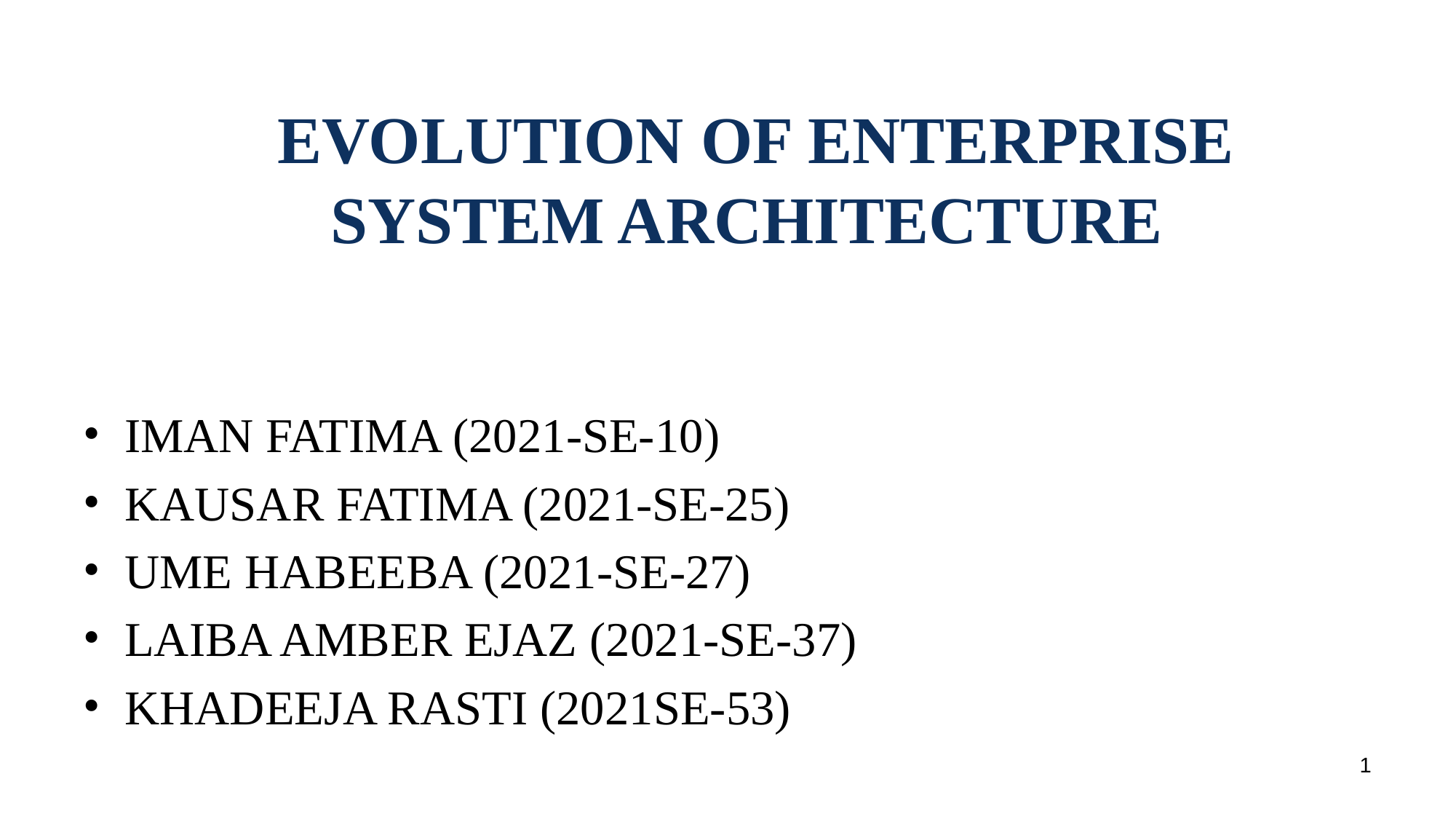

# EVOLUTION OF ENTERPRISE SYSTEM ARCHITECTURE
IMAN FATIMA (2021-SE-10)
KAUSAR FATIMA (2021-SE-25)
UME HABEEBA (2021-SE-27)
LAIBA AMBER EJAZ (2021-SE-37)
KHADEEJA RASTI (2021SE-53)

1